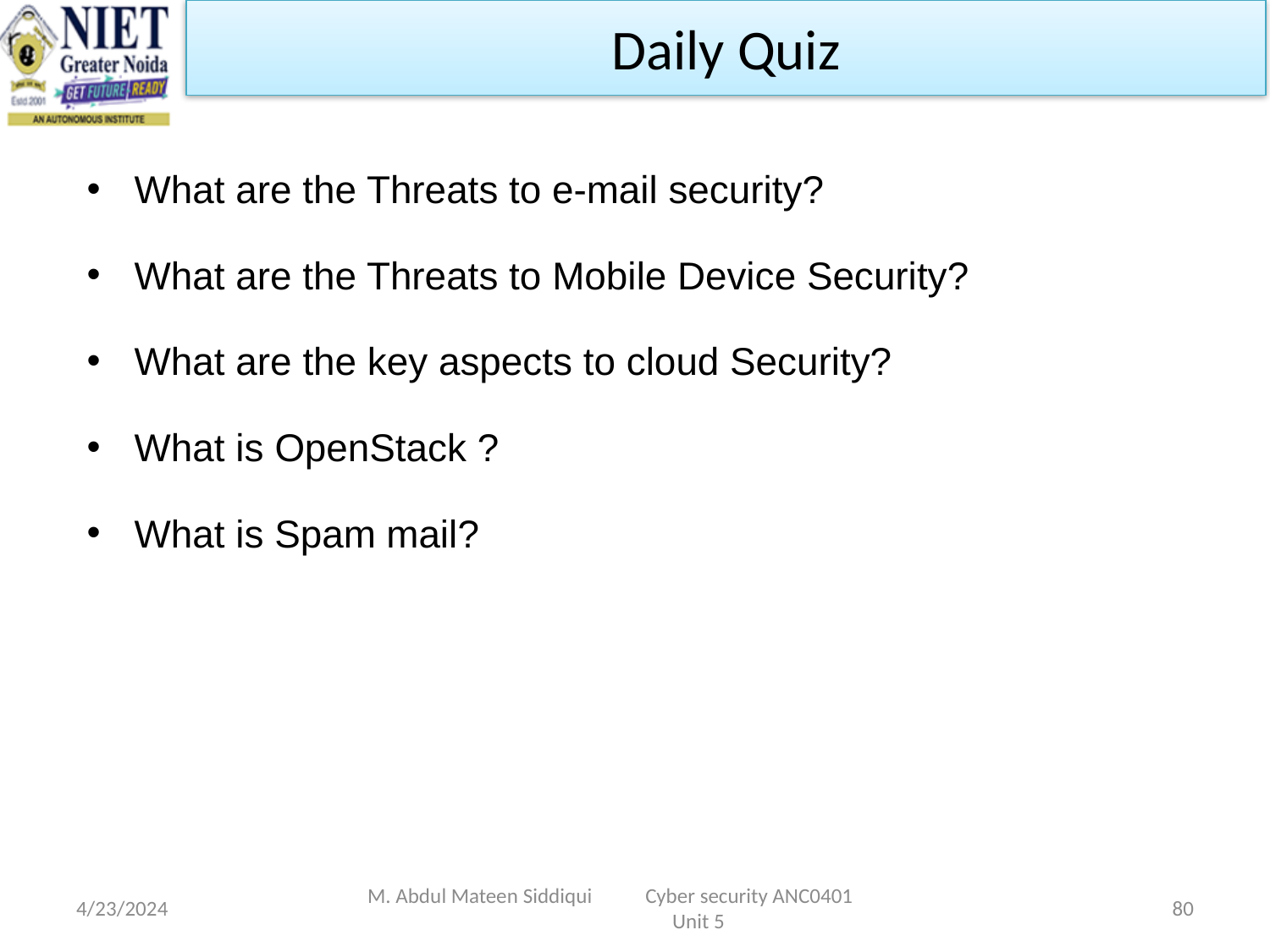

Daily Quiz
What are the Threats to e-mail security?
What are the Threats to Mobile Device Security?
What are the key aspects to cloud Security?
What is OpenStack ?
What is Spam mail?

4/23/2024
M. Abdul Mateen Siddiqui           Cyber security ANC0401                                     Unit 5
80